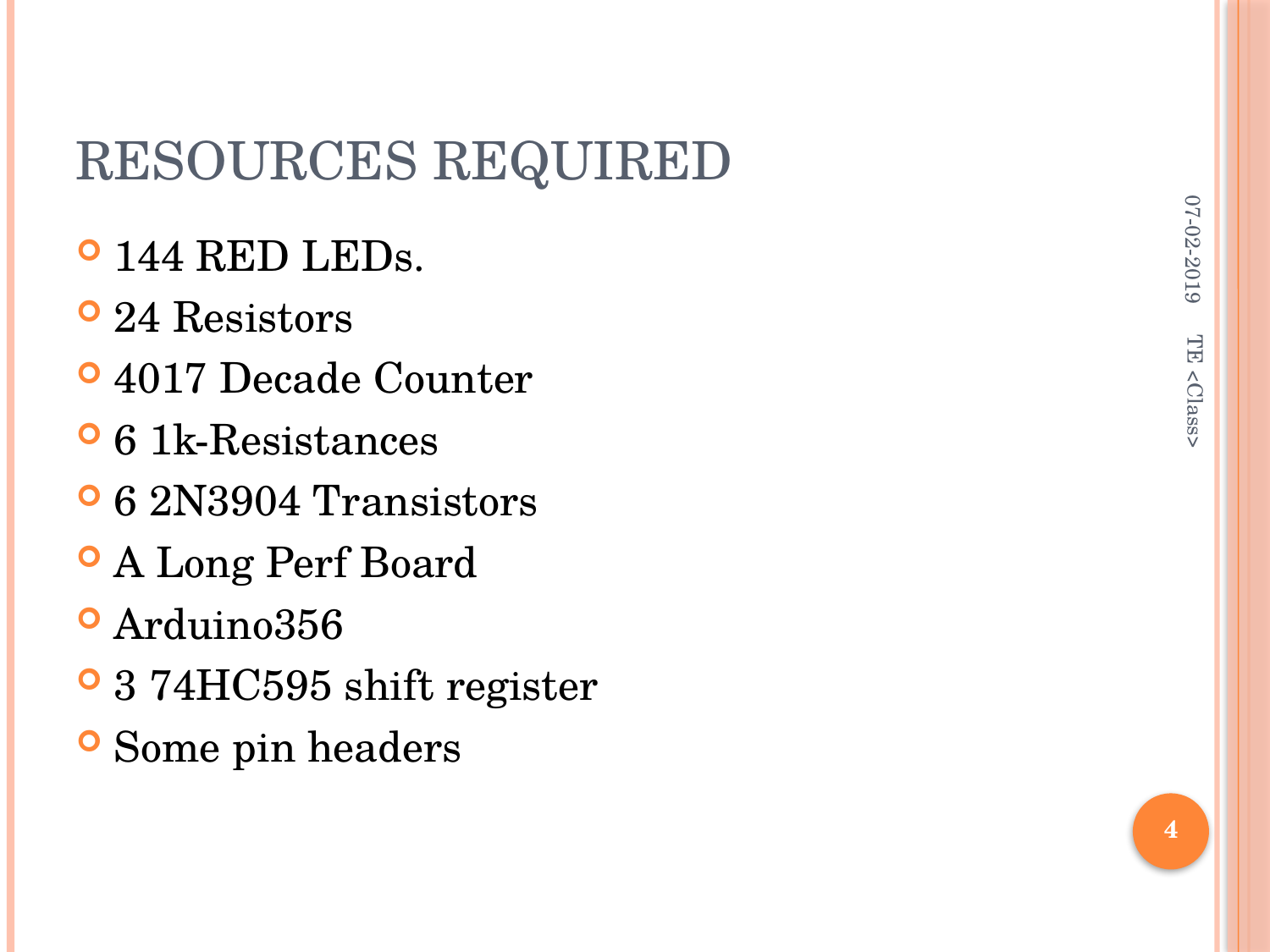

# resources Required
07-02-2019
144 RED LEDs.
24 Resistors
4017 Decade Counter
6 1k-Resistances
6 2N3904 Transistors
A Long Perf Board
Arduino356
3 74HC595 shift register
Some pin headers

TE <Class>
4